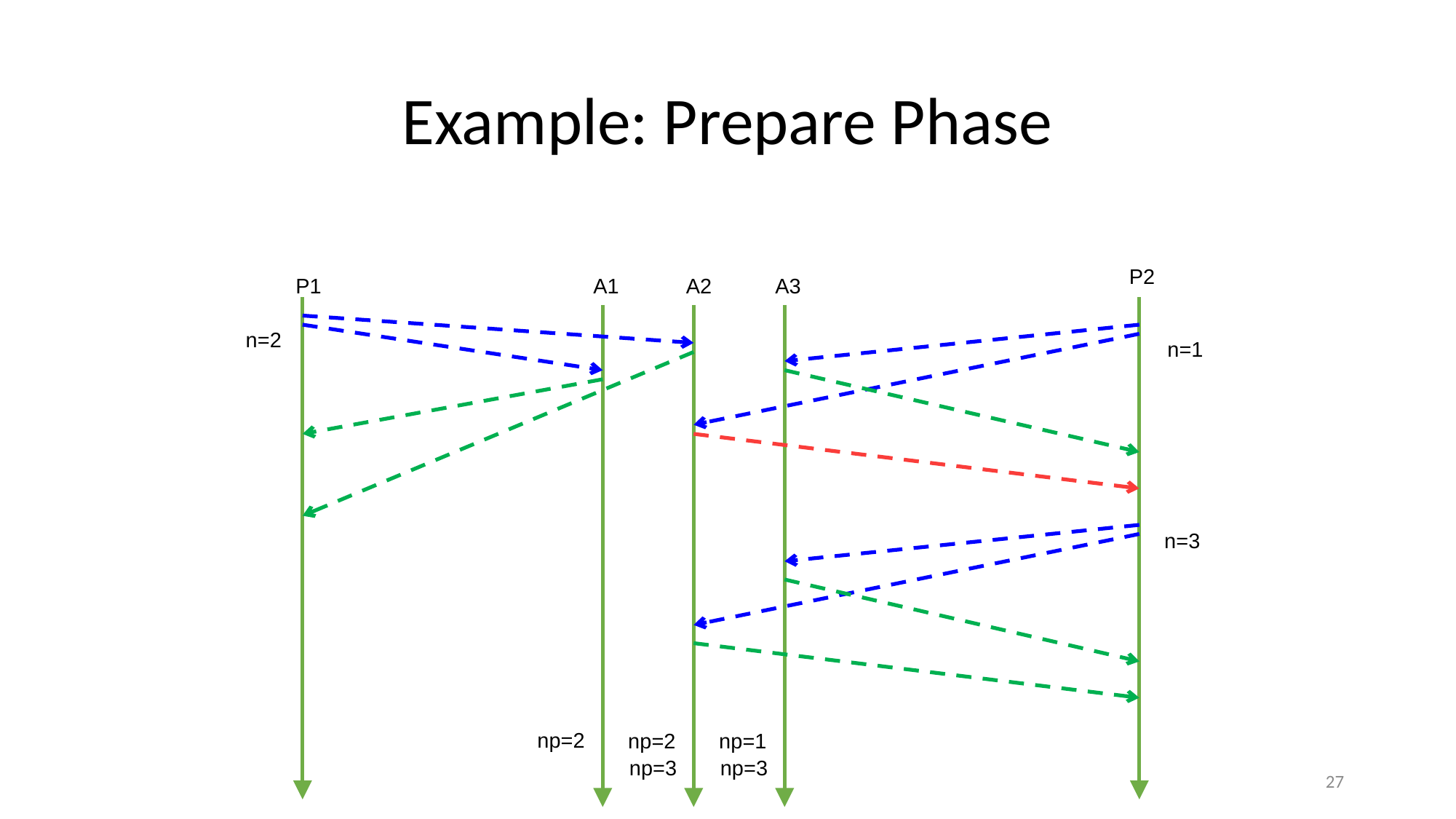

# Example: Prepare Phase
P2
P1
A1
A2
A3
n=2
n=1
n=3
np=2
np=2
np=1
np=3
np=3
27